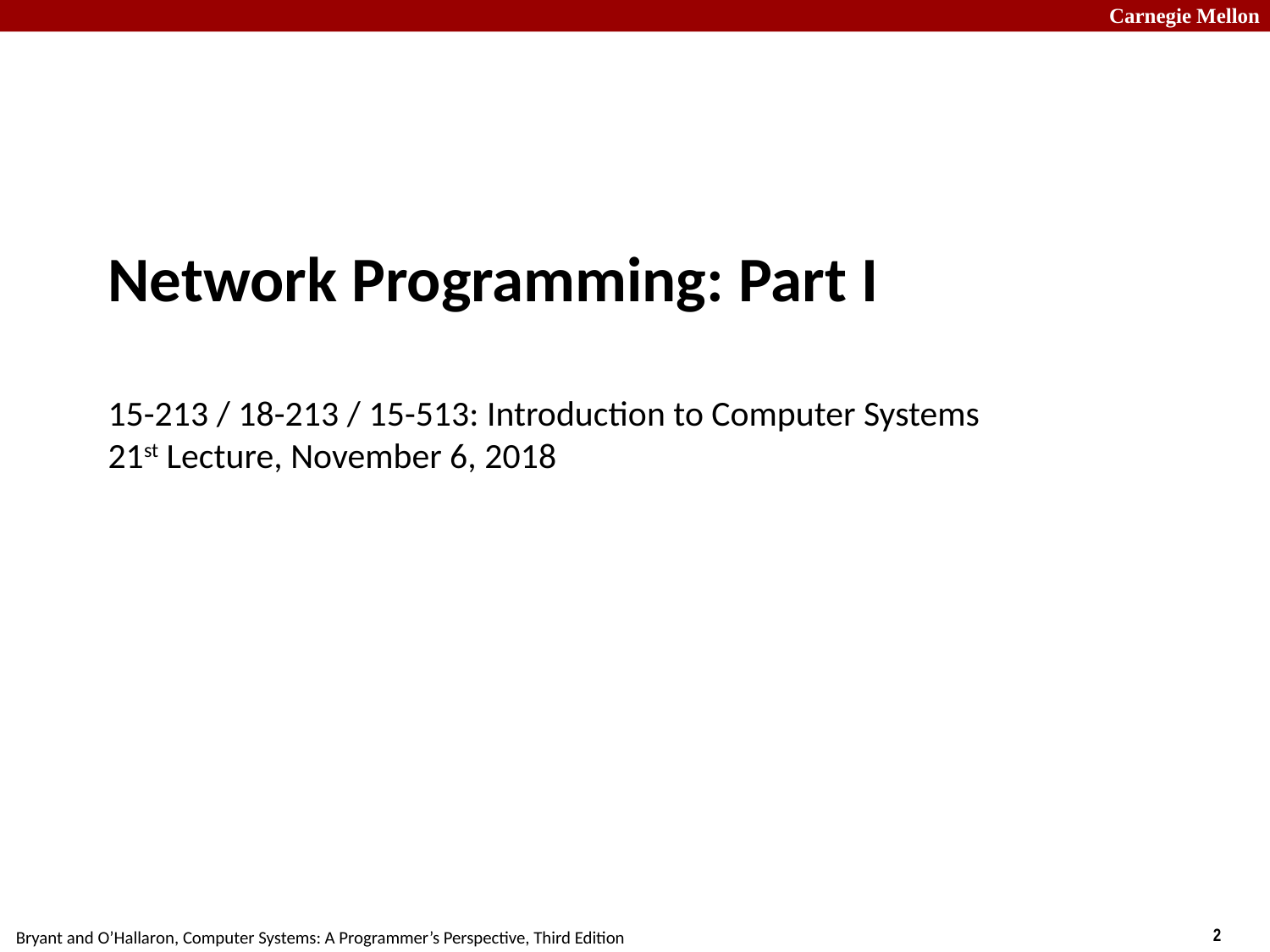

# Network Programming: Part I 15-213 / 18-213 / 15-513: Introduction to Computer Systems 21st Lecture, November 6, 2018